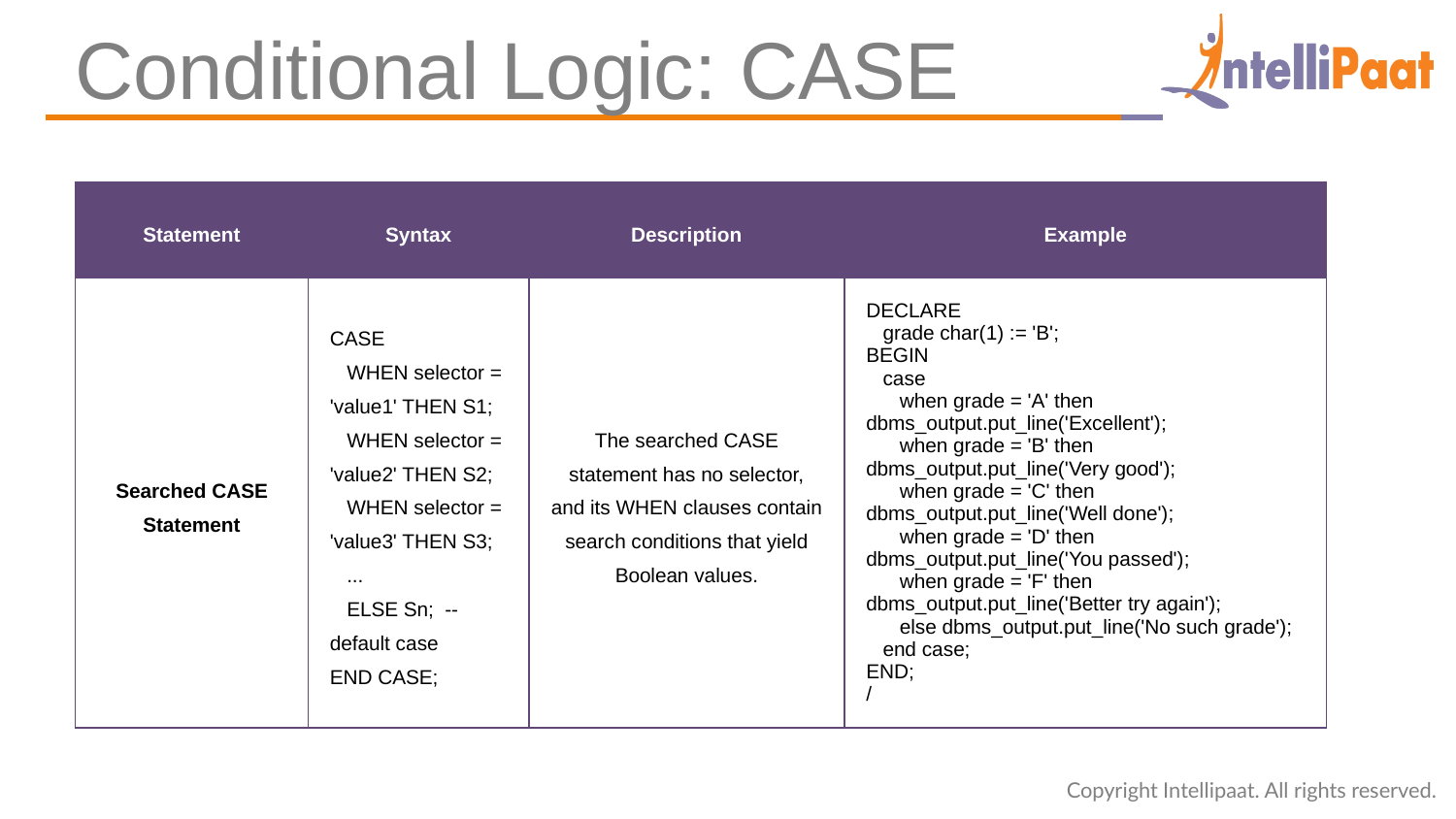

Conditional Logic: CASE
| Statement | Syntax | Description | Example |
| --- | --- | --- | --- |
| Searched CASE Statement | CASE WHEN selector = 'value1' THEN S1; WHEN selector = 'value2' THEN S2; WHEN selector = 'value3' THEN S3; ... ELSE Sn; -- default case END CASE; | The searched CASE statement has no selector, and its WHEN clauses contain search conditions that yield Boolean values. | DECLARE grade char(1) := 'B'; BEGIN case when grade = 'A' then dbms\_output.put\_line('Excellent'); when grade = 'B' then dbms\_output.put\_line('Very good'); when grade = 'C' then dbms\_output.put\_line('Well done'); when grade = 'D' then dbms\_output.put\_line('You passed'); when grade = 'F' then dbms\_output.put\_line('Better try again'); else dbms\_output.put\_line('No such grade'); end case; END; / |